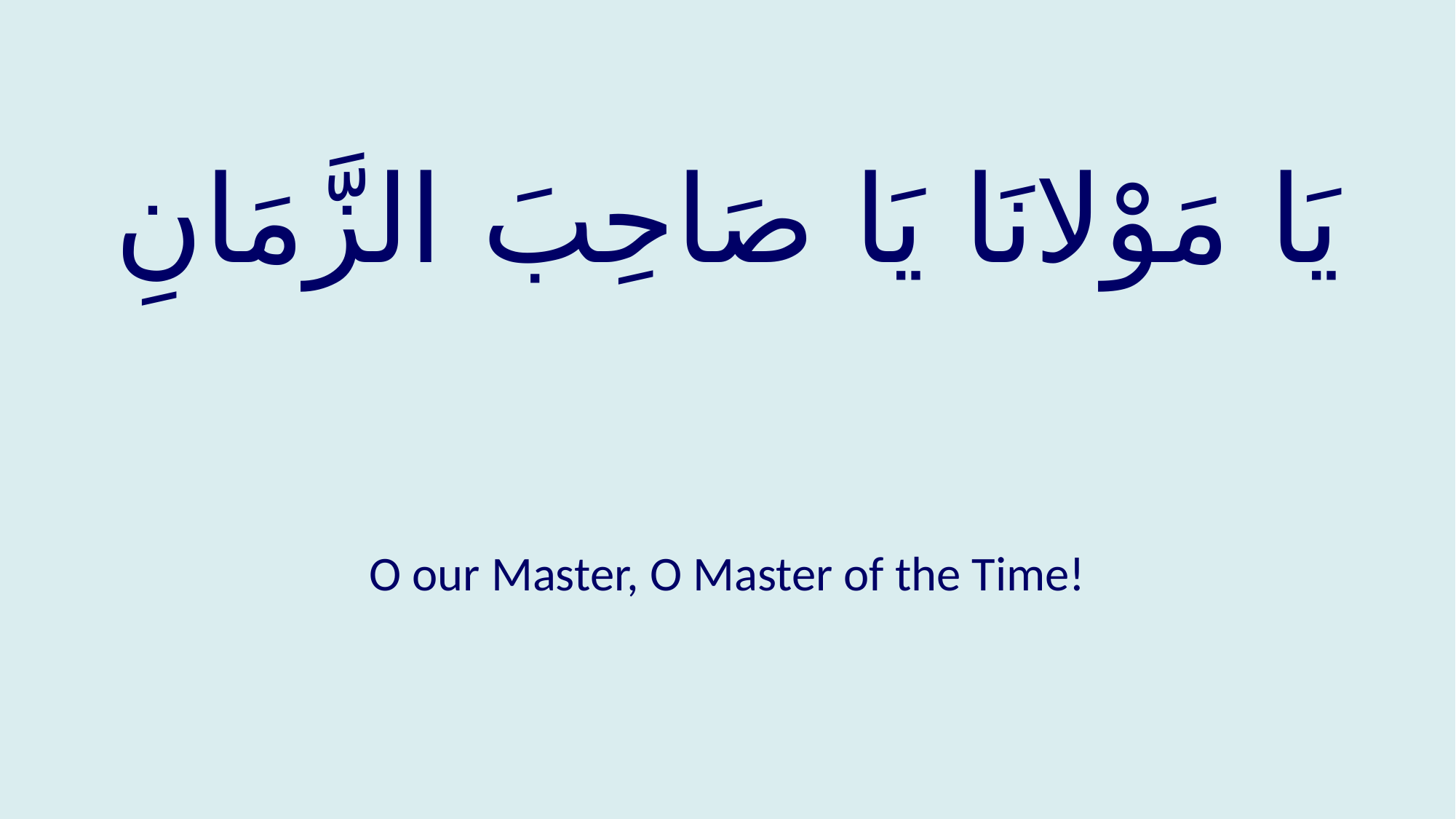

# يَا مَوْلانَا يَا صَاحِبَ الزَّمَانِ
O our Master, O Master of the Time!